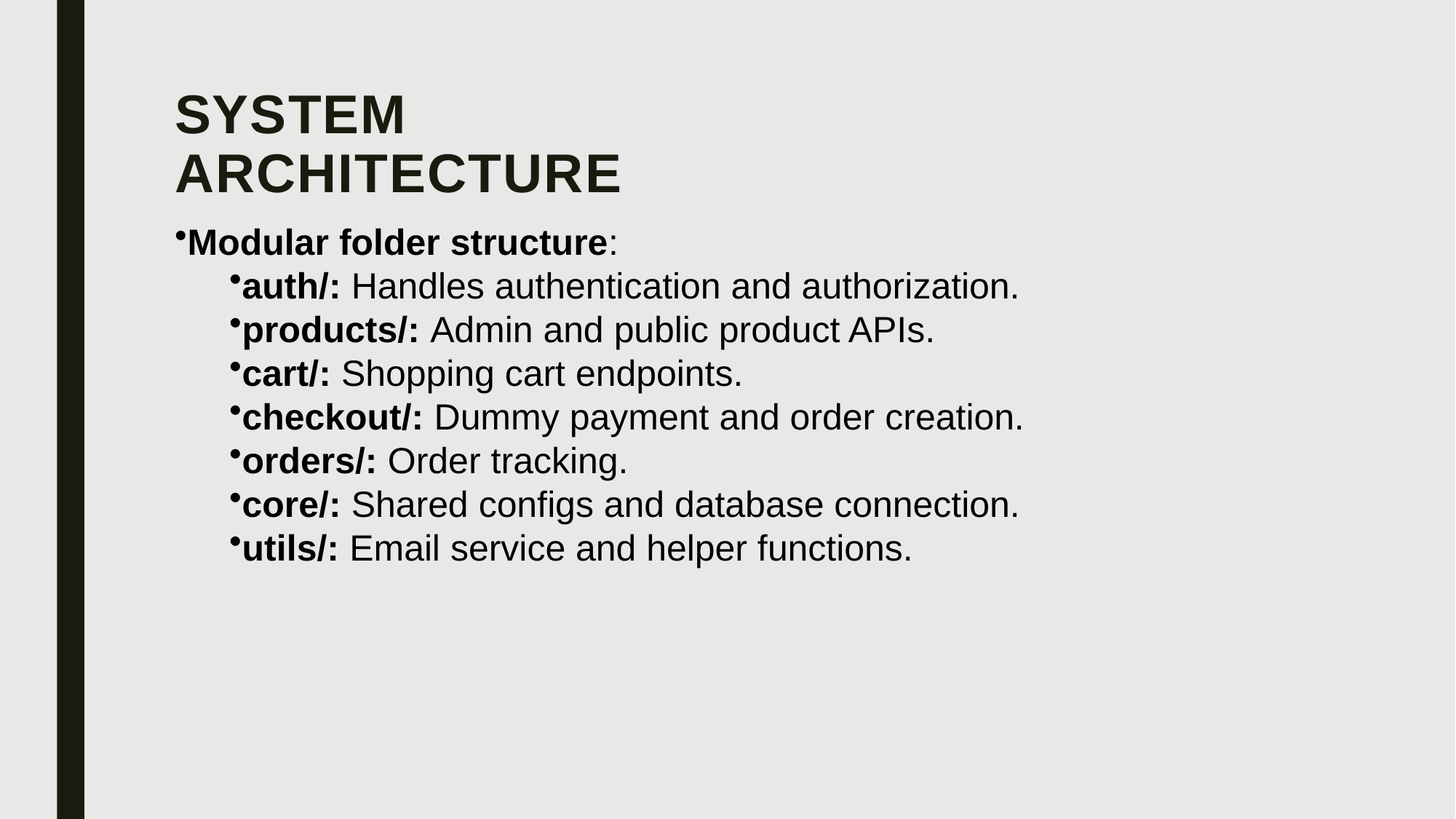

# System Architecture
Modular folder structure:
auth/: Handles authentication and authorization.
products/: Admin and public product APIs.
cart/: Shopping cart endpoints.
checkout/: Dummy payment and order creation.
orders/: Order tracking.
core/: Shared configs and database connection.
utils/: Email service and helper functions.